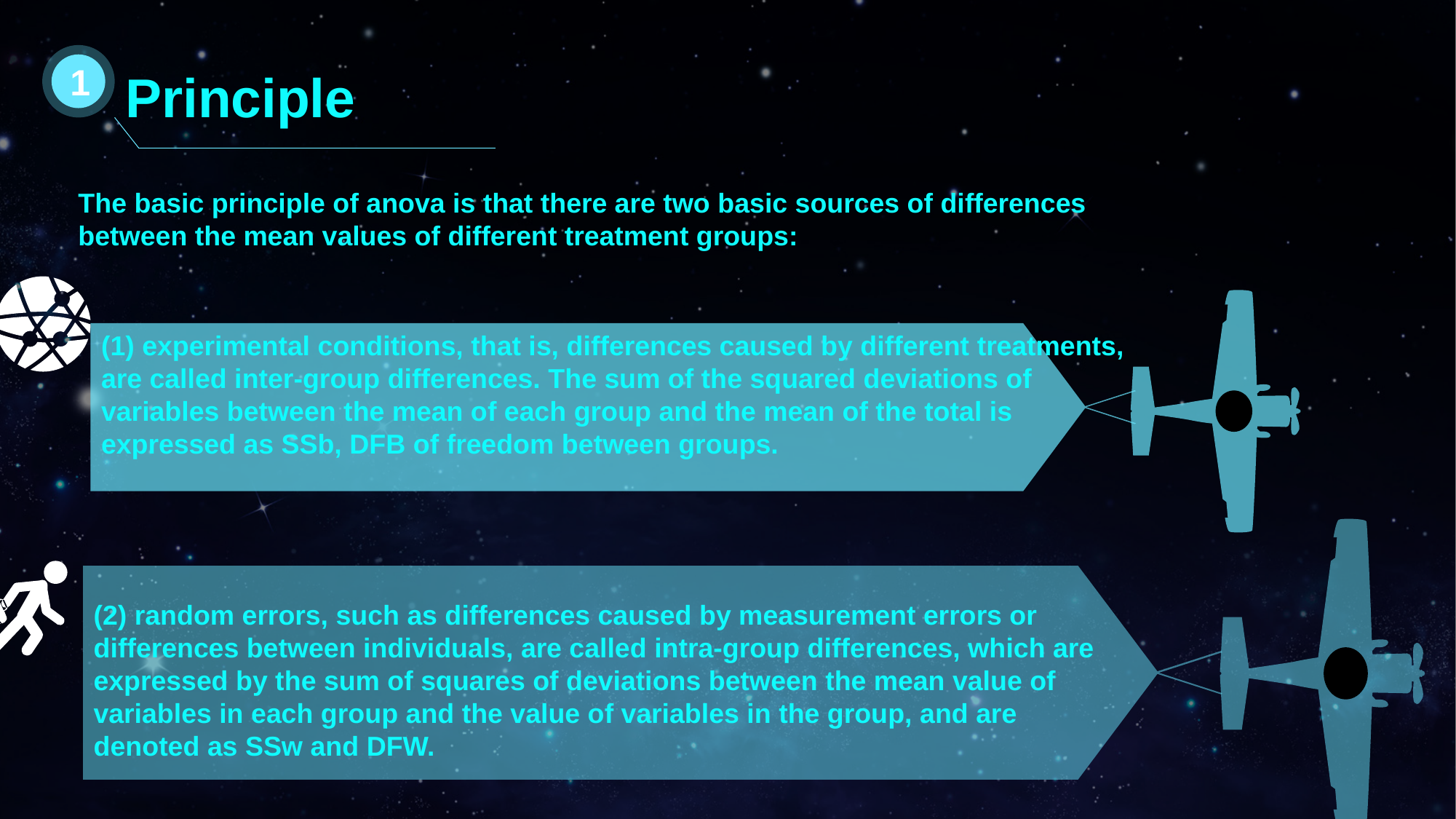

1
Principle

The basic principle of anova is that there are two basic sources of differences between the mean values of different treatment groups:

(1) experimental conditions, that is, differences caused by different treatments, are called inter-group differences. The sum of the squared deviations of variables between the mean of each group and the mean of the total is expressed as SSb, DFB of freedom between groups.

(2) random errors, such as differences caused by measurement errors or differences between individuals, are called intra-group differences, which are expressed by the sum of squares of deviations between the mean value of variables in each group and the value of variables in the group, and are denoted as SSw and DFW.